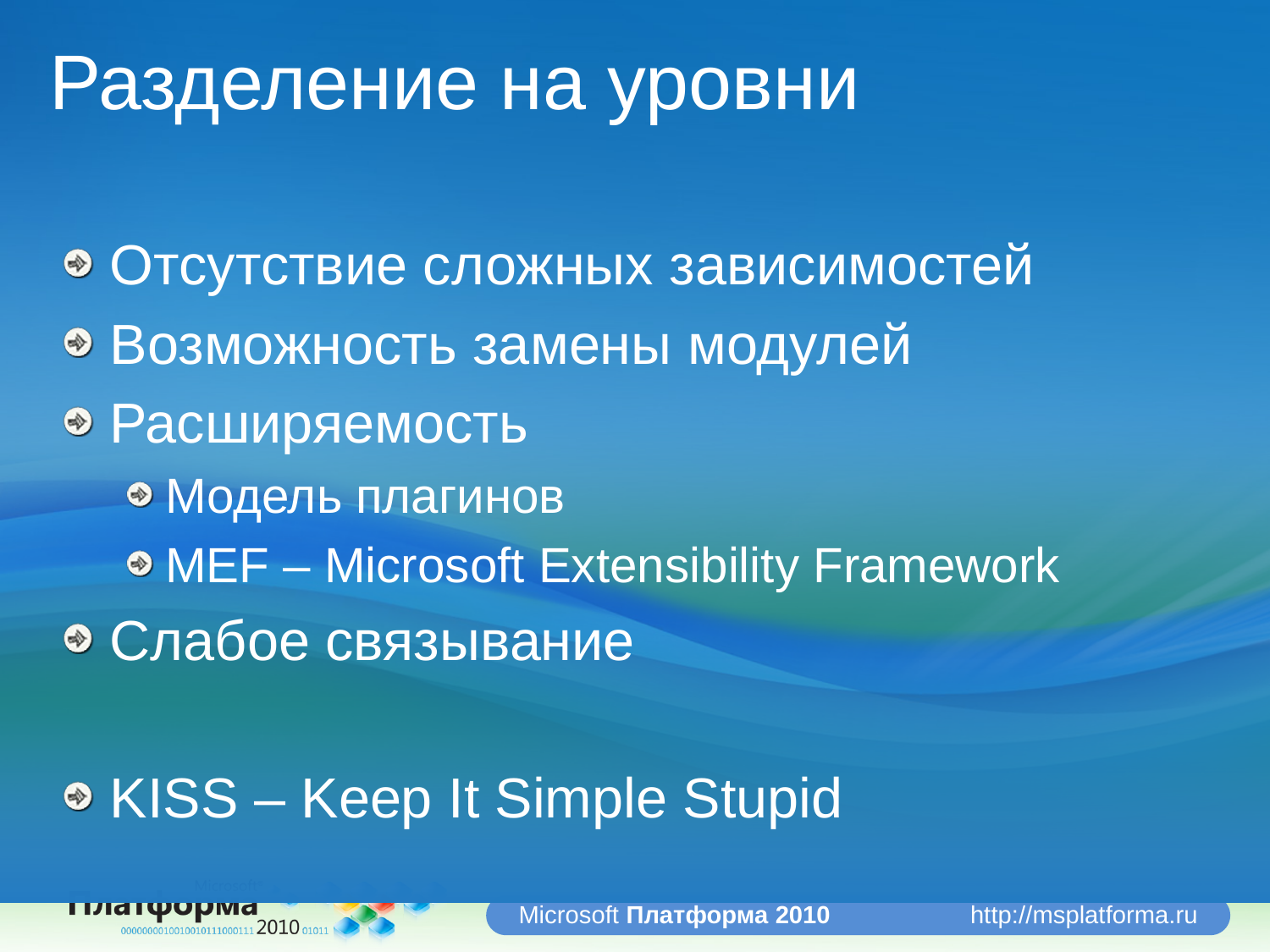

# Разделение на уровни
Отсутствие сложных зависимостей
Возможность замены модулей
Расширяемость
Модель плагинов
MEF – Microsoft Extensibility Framework
Слабое связывание

KISS – Keep It Simple Stupid